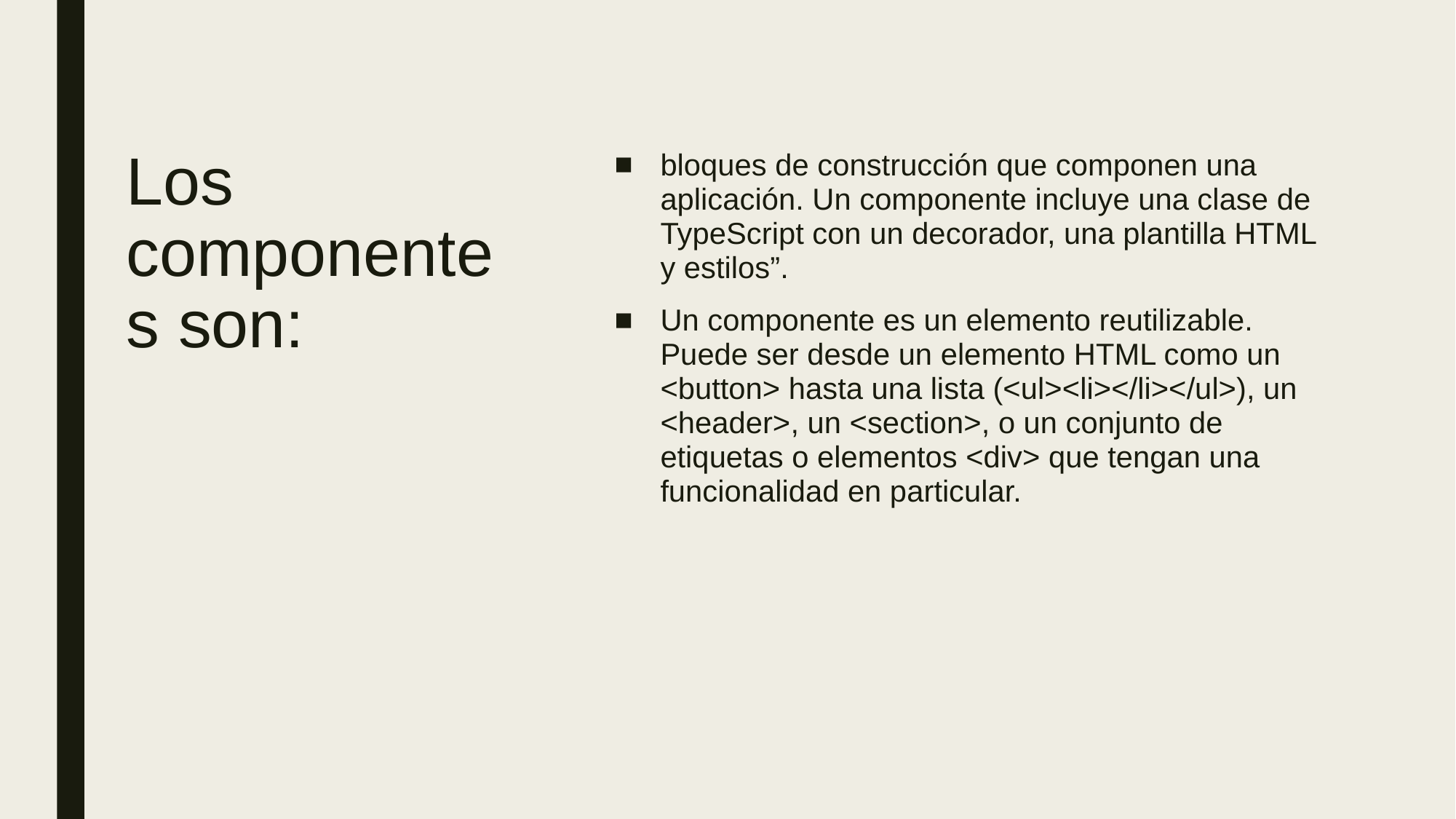

bloques de construcción que componen una aplicación. Un componente incluye una clase de TypeScript con un decorador, una plantilla HTML y estilos”.
Un componente es un elemento reutilizable. Puede ser desde un elemento HTML como un <button> hasta una lista (<ul><li></li></ul>), un <header>, un <section>, o un conjunto de etiquetas o elementos <div> que tengan una funcionalidad en particular.
# Los componentes son: